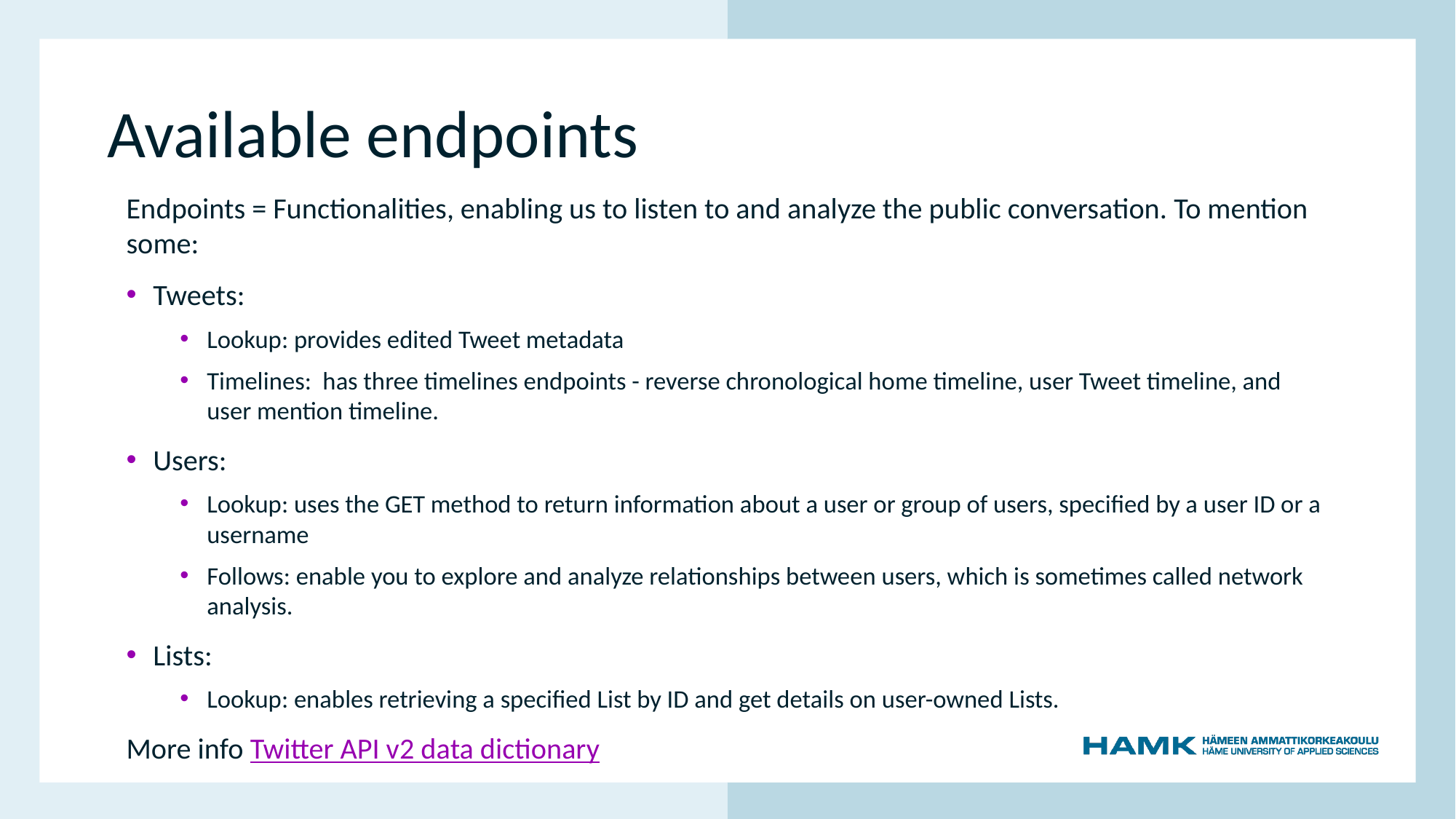

# Available endpoints
Endpoints = Functionalities, enabling us to listen to and analyze the public conversation. To mention some:
Tweets:
Lookup: provides edited Tweet metadata
Timelines:  has three timelines endpoints - reverse chronological home timeline, user Tweet timeline, and user mention timeline.
Users:
Lookup: uses the GET method to return information about a user or group of users, specified by a user ID or a username
Follows: enable you to explore and analyze relationships between users, which is sometimes called network analysis.
Lists:
Lookup: enables retrieving a specified List by ID and get details on user-owned Lists.
More info Twitter API v2 data dictionary